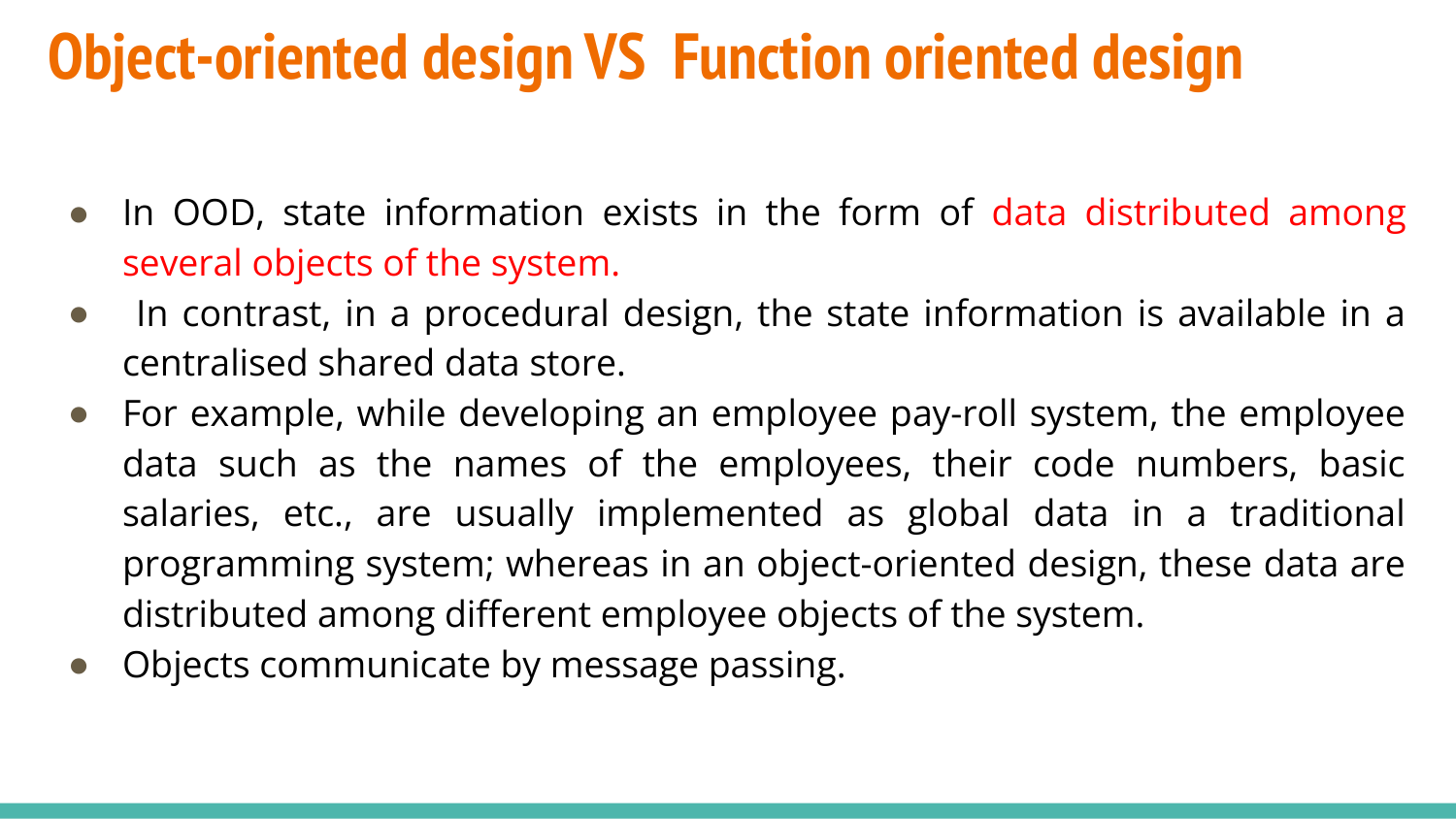

# Object-oriented design VS  Function oriented design
In OOD, state information exists in the form of data distributed among several objects of the system.
 In contrast, in a procedural design, the state information is available in a centralised shared data store.
For example, while developing an employee pay-roll system, the employee data such as the names of the employees, their code numbers, basic salaries, etc., are usually implemented as global data in a traditional programming system; whereas in an object-oriented design, these data are distributed among different employee objects of the system.
Objects communicate by message passing.